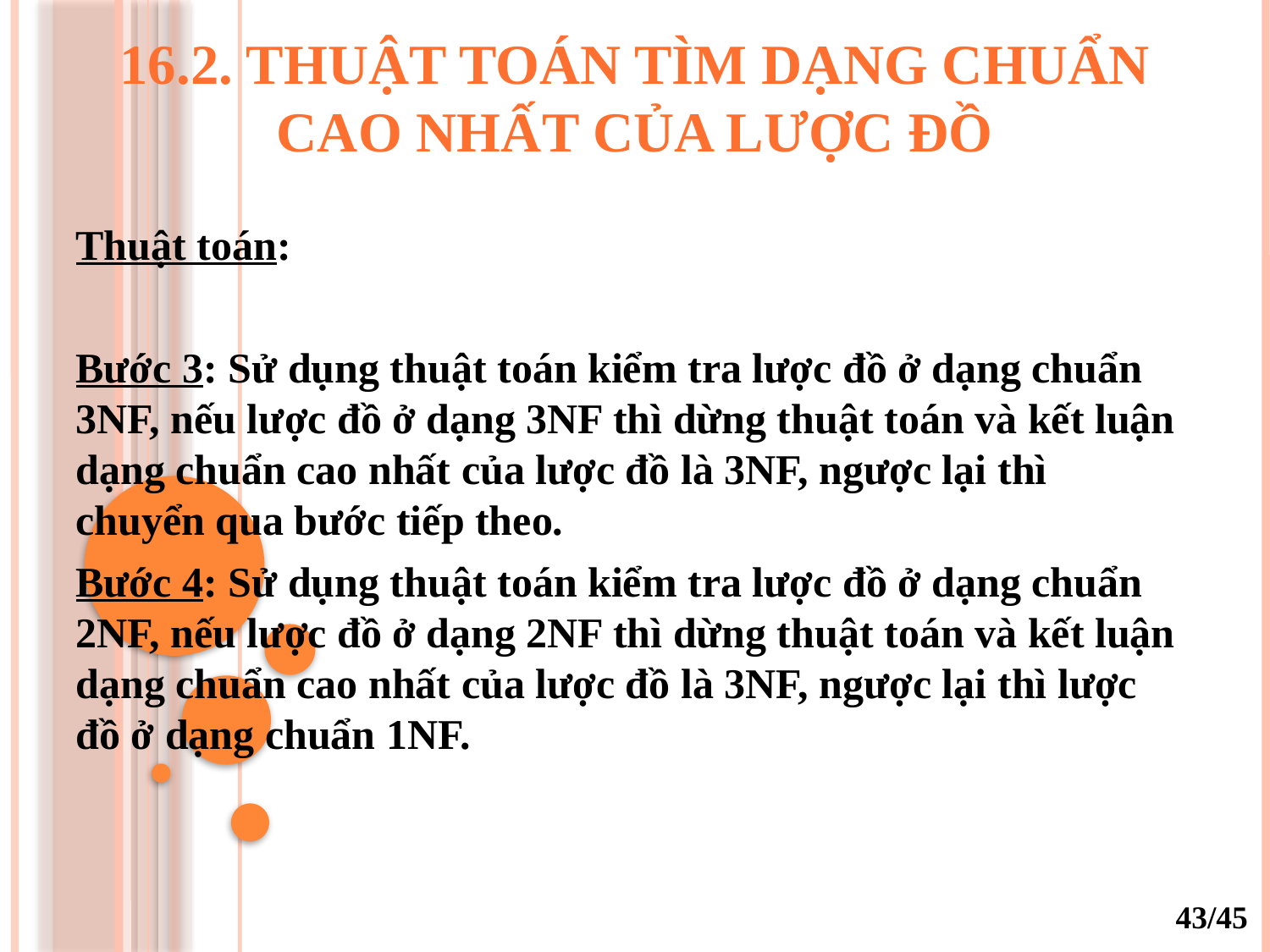

# 16.2. Thuật toán tìm dạng chuẩn cao nhất của lược đồ
Thuật toán:

Bước 3: Sử dụng thuật toán kiểm tra lược đồ ở dạng chuẩn 3NF, nếu lược đồ ở dạng 3NF thì dừng thuật toán và kết luận dạng chuẩn cao nhất của lược đồ là 3NF, ngược lại thì chuyển qua bước tiếp theo.
Bước 4: Sử dụng thuật toán kiểm tra lược đồ ở dạng chuẩn 2NF, nếu lược đồ ở dạng 2NF thì dừng thuật toán và kết luận dạng chuẩn cao nhất của lược đồ là 3NF, ngược lại thì lược đồ ở dạng chuẩn 1NF.

43/45